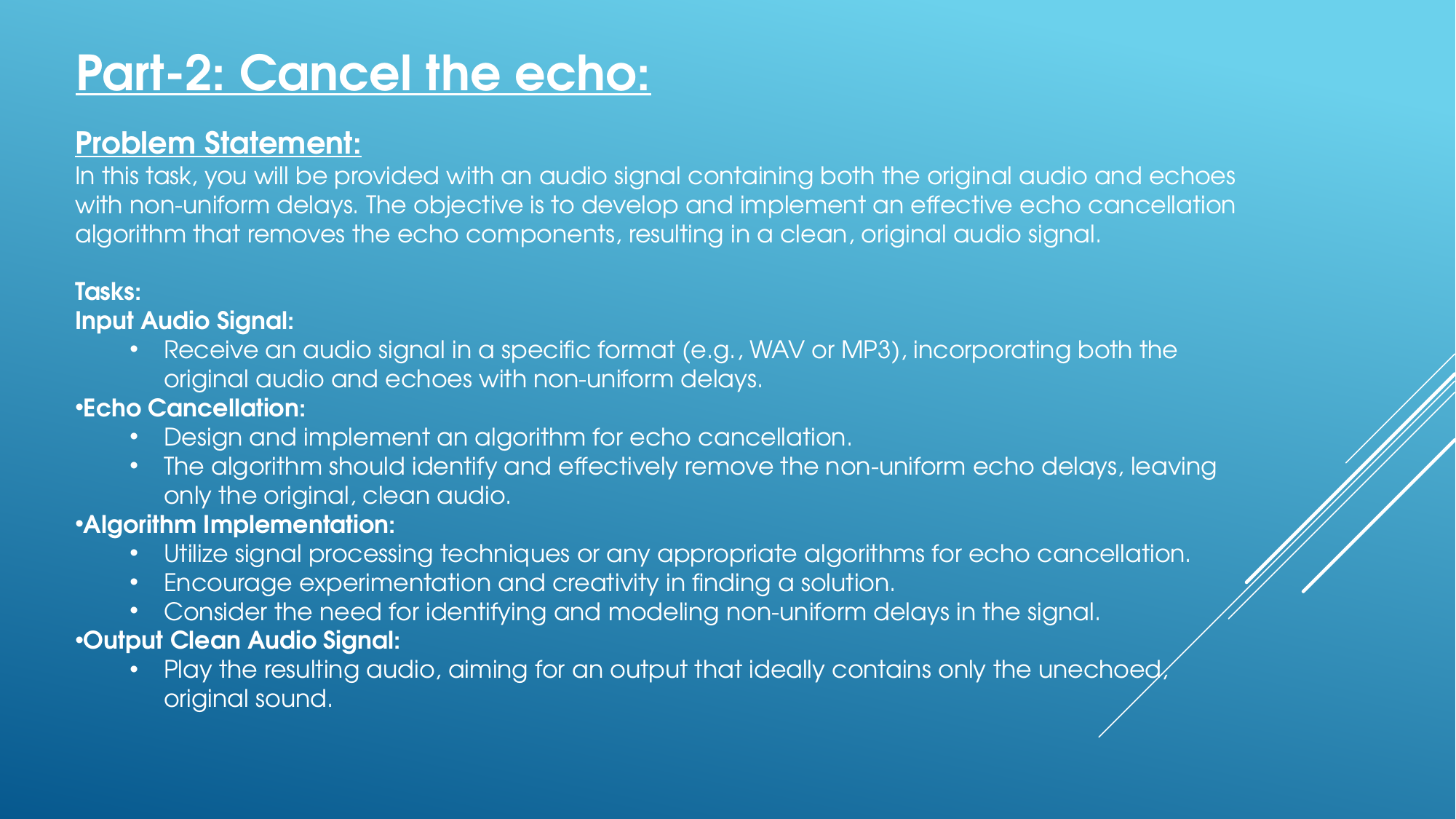

Part-2: Cancel the echo:
Problem Statement:
In this task, you will be provided with an audio signal containing both the original audio and echoes with non-uniform delays. The objective is to develop and implement an effective echo cancellation algorithm that removes the echo components, resulting in a clean, original audio signal.

Tasks:
Input Audio Signal:
Receive an audio signal in a specific format (e.g., WAV or MP3), incorporating both the original audio and echoes with non-uniform delays.
Echo Cancellation:
Design and implement an algorithm for echo cancellation.
The algorithm should identify and effectively remove the non-uniform echo delays, leaving only the original, clean audio.
Algorithm Implementation:
Utilize signal processing techniques or any appropriate algorithms for echo cancellation.
Encourage experimentation and creativity in finding a solution.
Consider the need for identifying and modeling non-uniform delays in the signal.
Output Clean Audio Signal:
Play the resulting audio, aiming for an output that ideally contains only the unechoed, original sound.